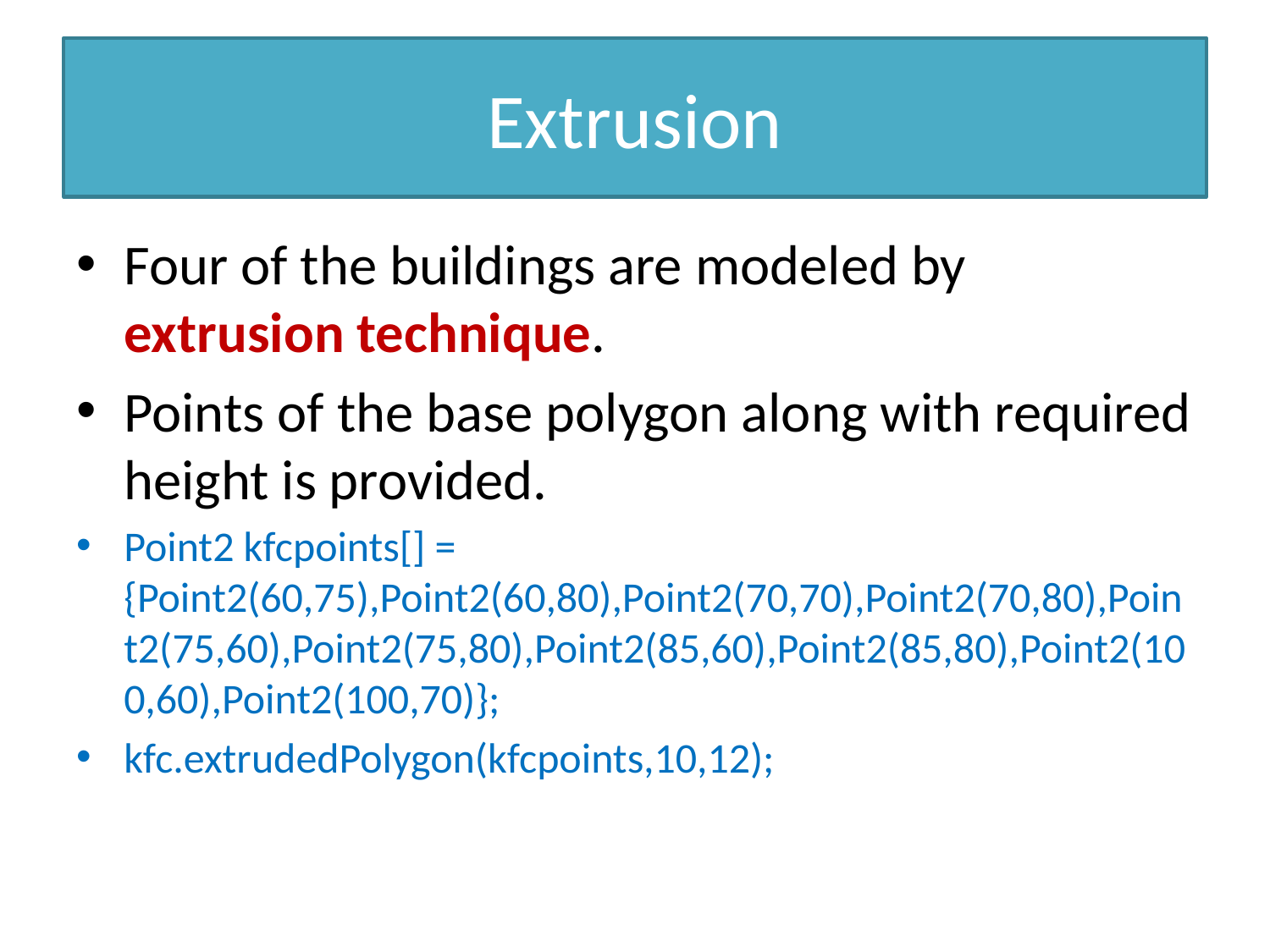

# Extrusion
Four of the buildings are modeled by extrusion technique.
Points of the base polygon along with required height is provided.
Point2 kfcpoints[] = {Point2(60,75),Point2(60,80),Point2(70,70),Point2(70,80),Point2(75,60),Point2(75,80),Point2(85,60),Point2(85,80),Point2(100,60),Point2(100,70)};
kfc.extrudedPolygon(kfcpoints,10,12);